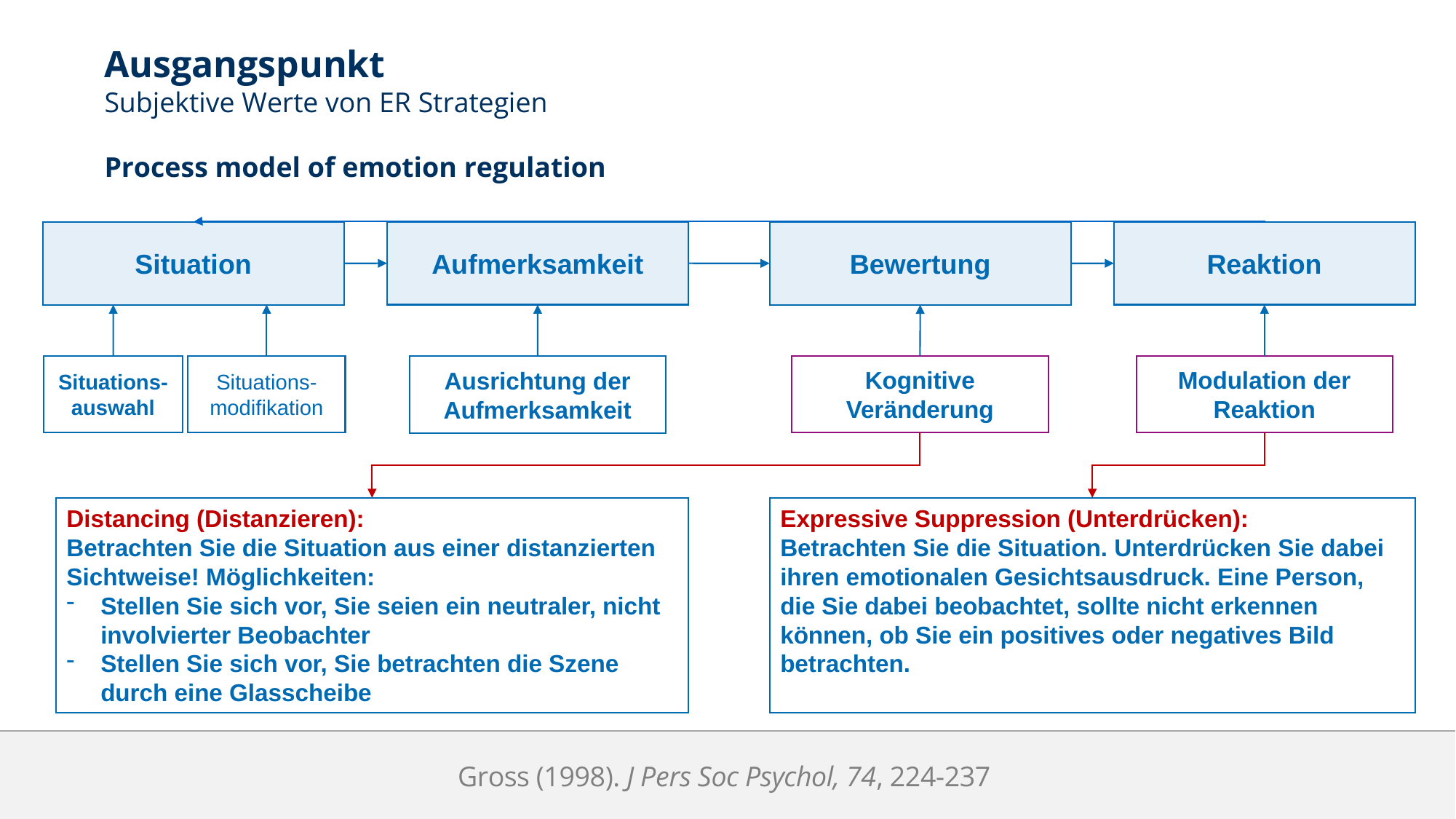

# Ausgangspunkt Subjektive Werte von ER Strategien
Process model of emotion regulation
Reaktion
Aufmerksamkeit
Situation
Bewertung
Situations-modifikation
Kognitive Veränderung
Modulation der Reaktion
Situations-auswahl
Ausrichtung der Aufmerksamkeit
Distancing (Distanzieren):
Betrachten Sie die Situation aus einer distanzierten Sichtweise! Möglichkeiten:
Stellen Sie sich vor, Sie seien ein neutraler, nicht involvierter Beobachter
Stellen Sie sich vor, Sie betrachten die Szene durch eine Glasscheibe
Expressive Suppression (Unterdrücken):
Betrachten Sie die Situation. Unterdrücken Sie dabei ihren emotionalen Gesichtsausdruck. Eine Person, die Sie dabei beobachtet, sollte nicht erkennen können, ob Sie ein positives oder negatives Bild betrachten.
Gross (1998). J Pers Soc Psychol, 74, 224-237